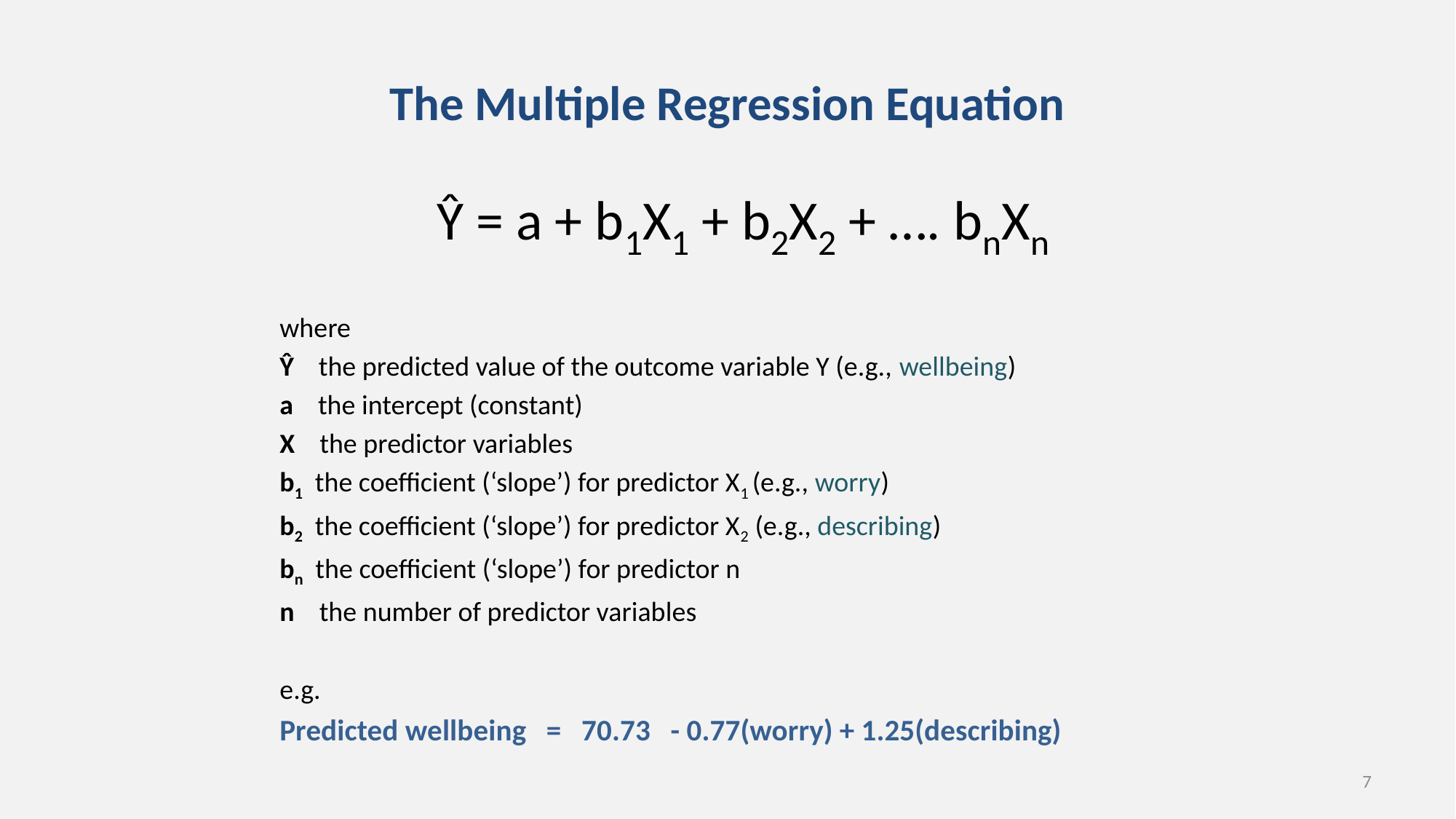

# The Multiple Regression Equation
Ŷ = a + b1X1 + b2X2 + …. bnXn

where
Ŷ    the predicted value of the outcome variable Y (e.g., wellbeing)
a    the intercept (constant)
X    the predictor variables
b1  the coefficient (‘slope’) for predictor X1 (e.g., worry)
b2  the coefficient (‘slope’) for predictor X2 (e.g., describing)
bn  the coefficient (‘slope’) for predictor n
n    the number of predictor variables

e.g.
Predicted wellbeing   =   70.73   - 0.77(worry) + 1.25(describing)
7